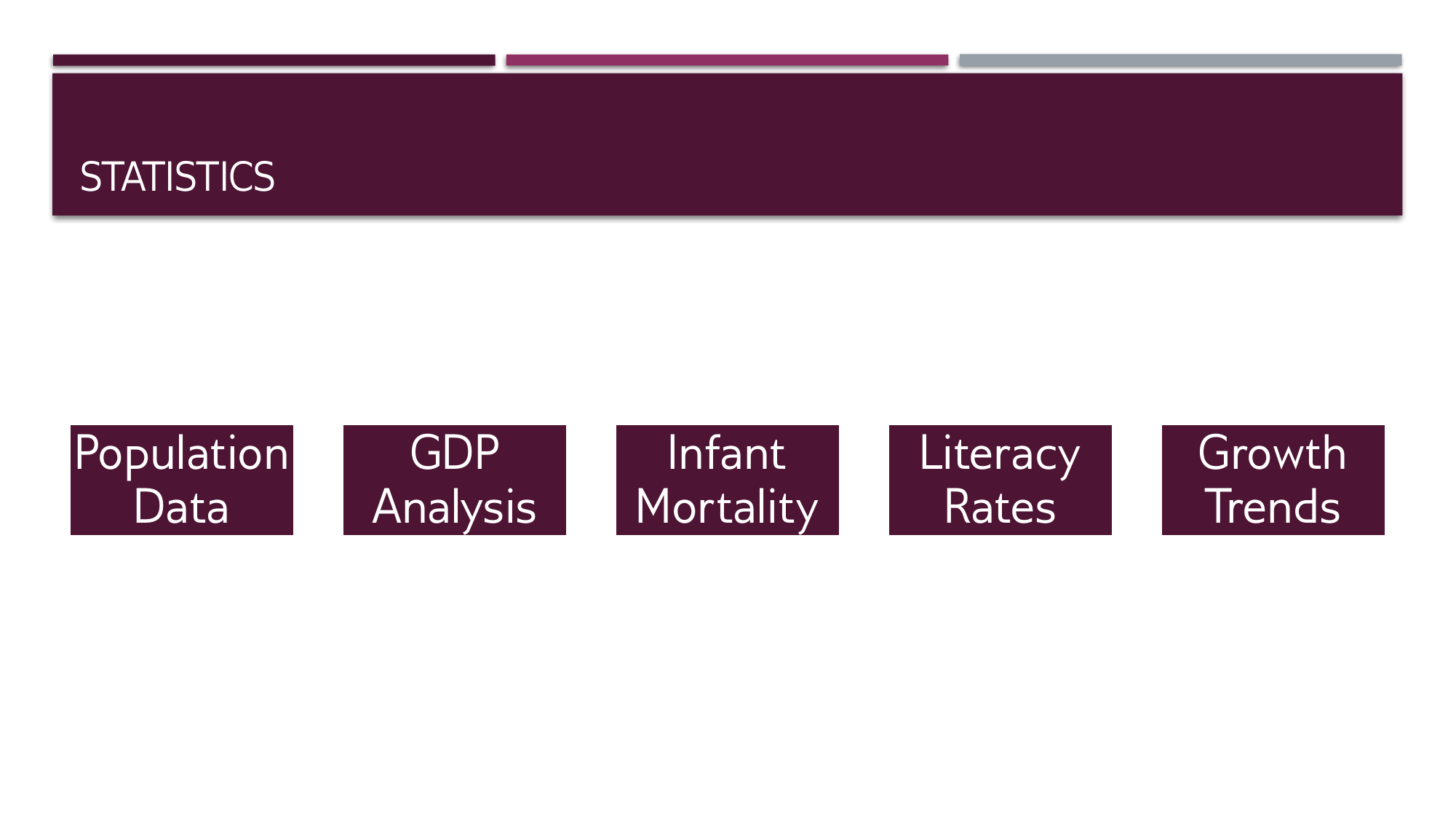

# Statistics
Population Data
GDP Analysis
Infant Mortality
Literacy Rates
Growth Trends